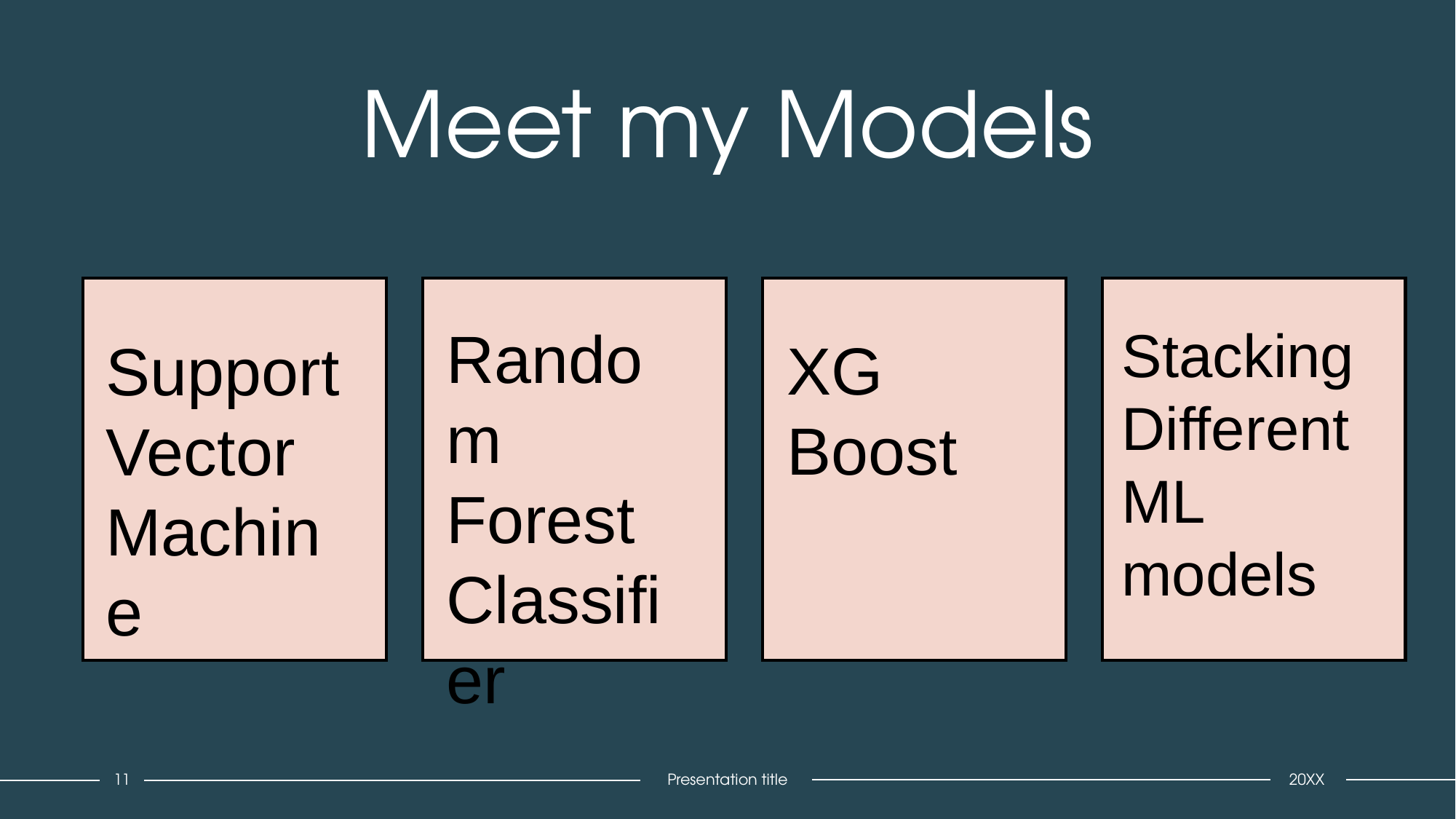

# Meet my Models
Random Forest Classifier
Stacking
Different
ML models
XG
Boost
Support
Vector
Machine
11
Presentation title
20XX